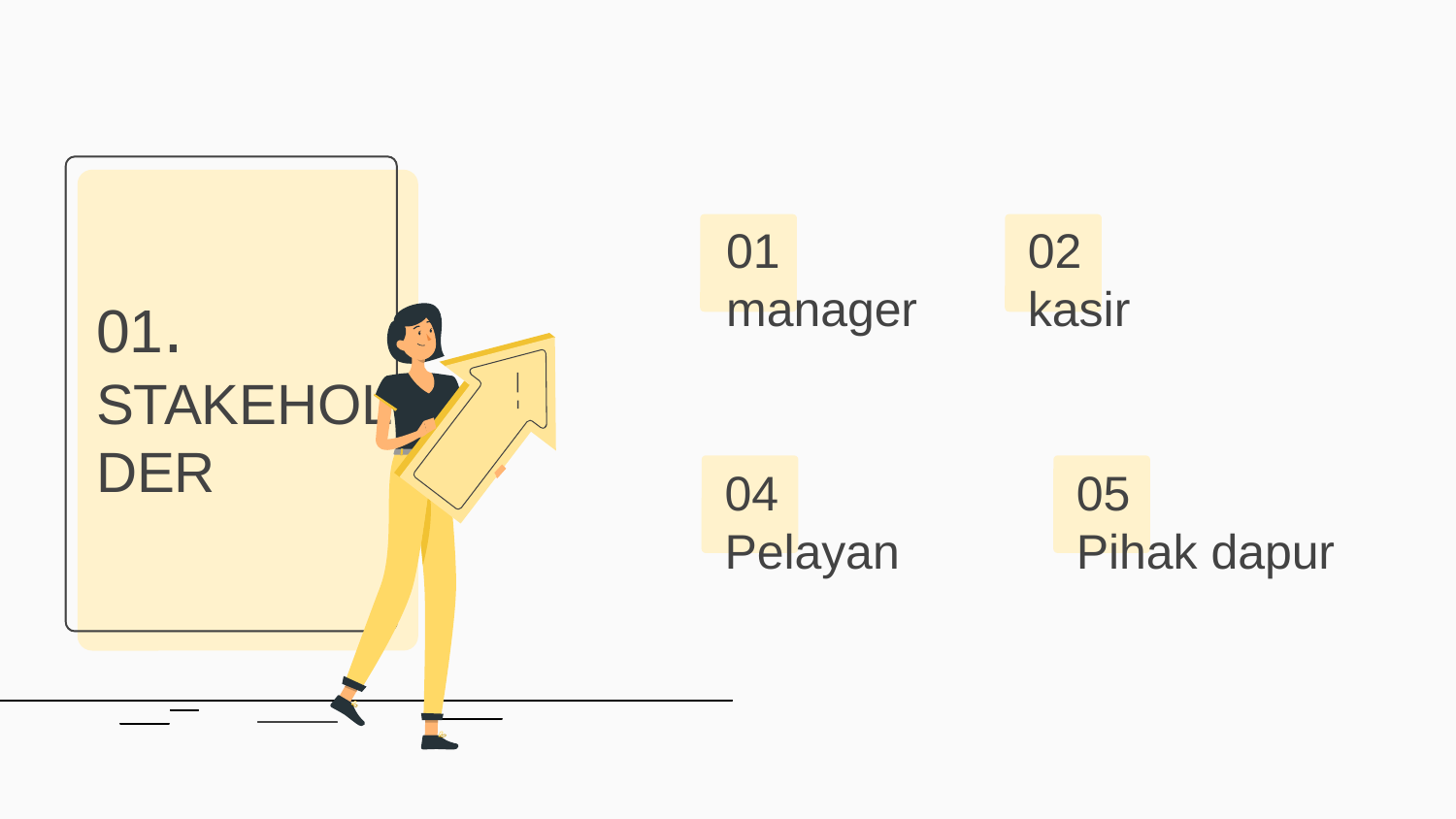

01. STAKEHOLDER

# 01
manager
02
kasir

04
Pelayan
05
Pihak dapur